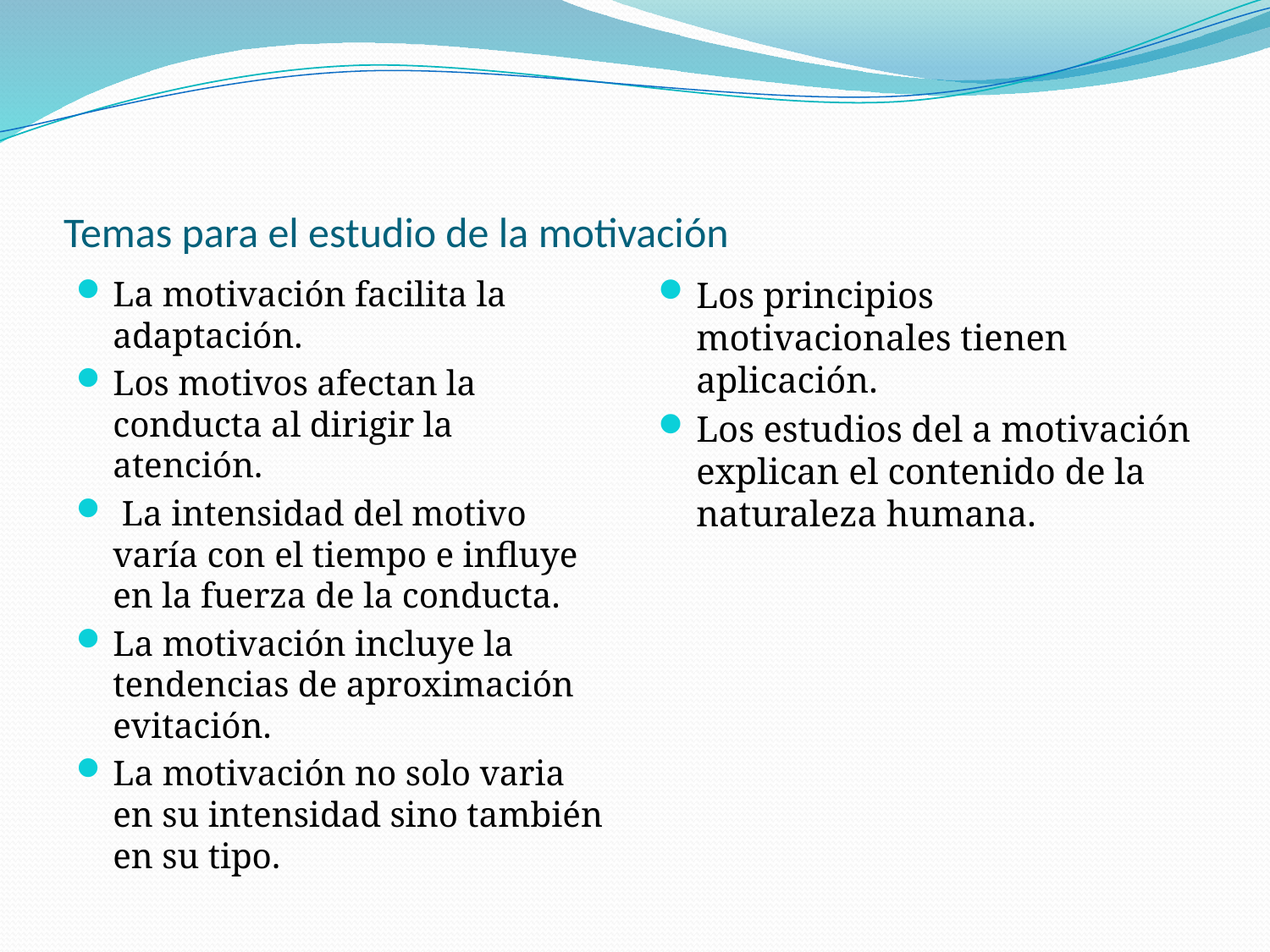

# Temas para el estudio de la motivación
La motivación facilita la adaptación.
Los motivos afectan la conducta al dirigir la atención.
 La intensidad del motivo varía con el tiempo e influye en la fuerza de la conducta.
La motivación incluye la tendencias de aproximación evitación.
La motivación no solo varia en su intensidad sino también en su tipo.

Los principios motivacionales tienen aplicación.
Los estudios del a motivación explican el contenido de la naturaleza humana.